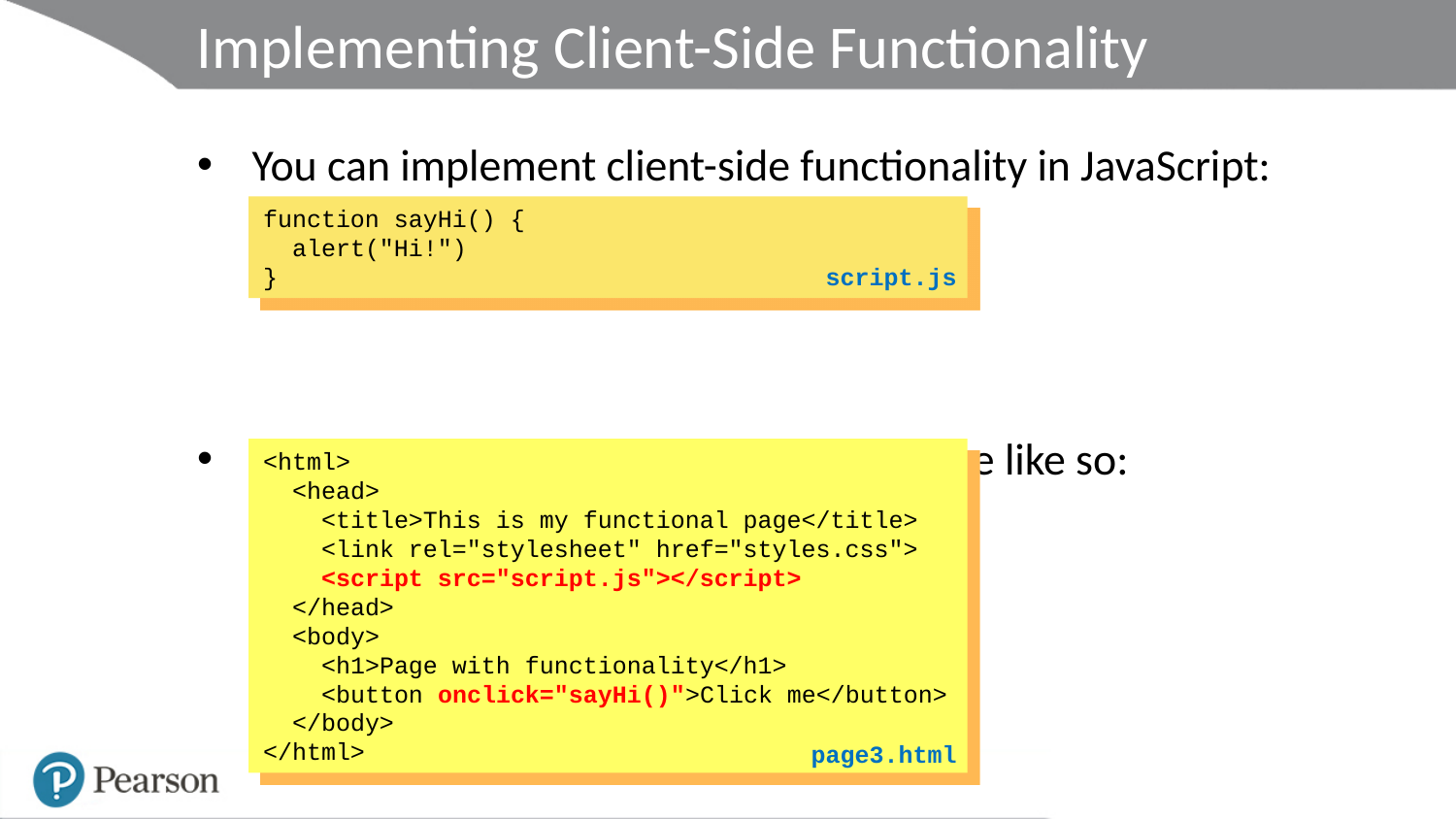

# Implementing Client-Side Functionality
You can implement client-side functionality in JavaScript:

You incorporate script into an HTML page like so:
function sayHi() {
  alert("Hi!")
}
script.js
<html>
  <head>
    <title>This is my functional page</title>
    <link rel="stylesheet" href="styles.css">
    <script src="script.js"></script>
  </head>
  <body>
    <h1>Page with functionality</h1>
    <button onclick="sayHi()">Click me</button>
  </body>
</html>
page3.html